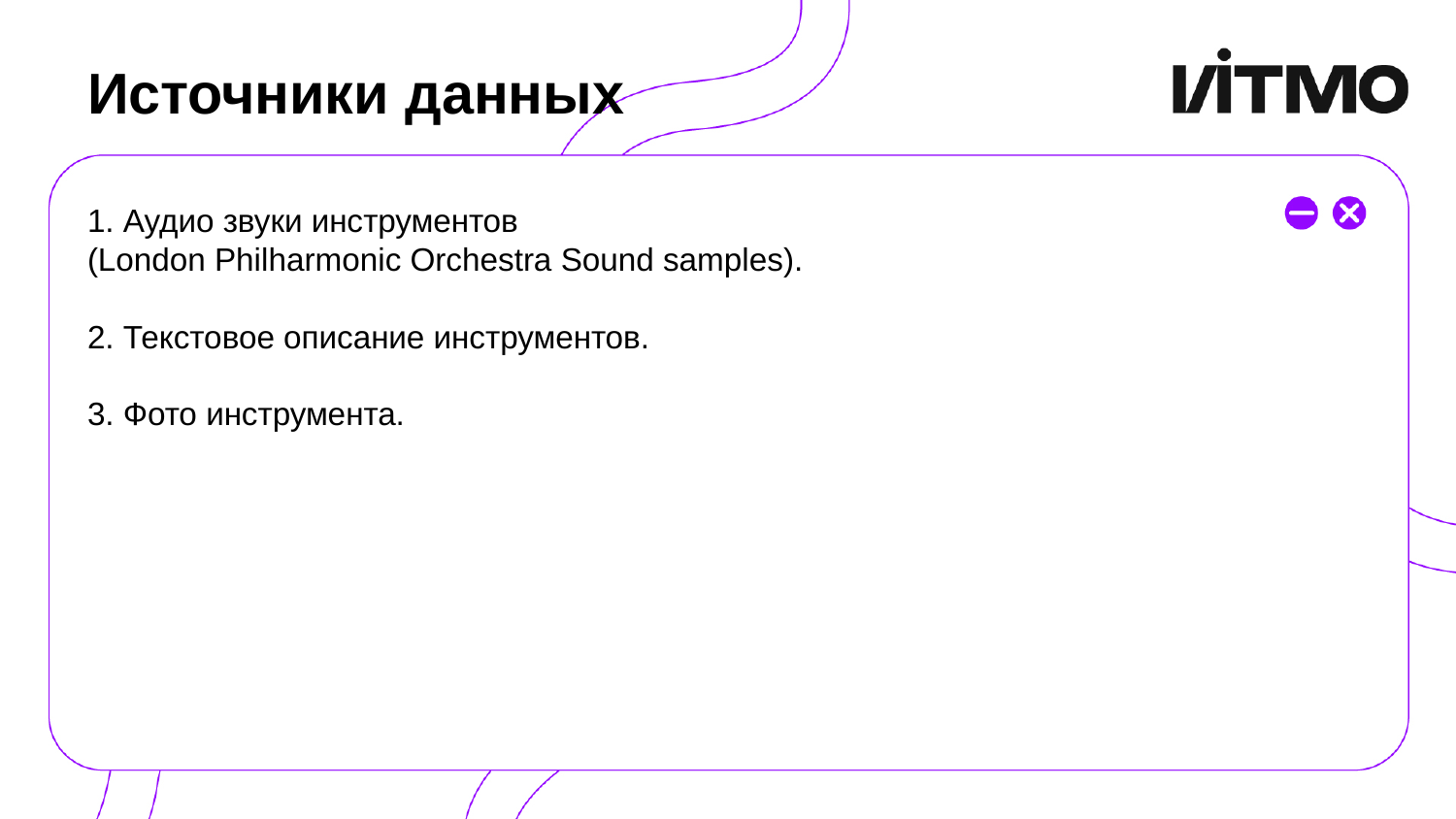

# Источники данных
1. Аудио звуки инструментов
(London Philharmonic Orchestra Sound samples).

2. Текстовое описание инструментов.

3. Фото инструмента.